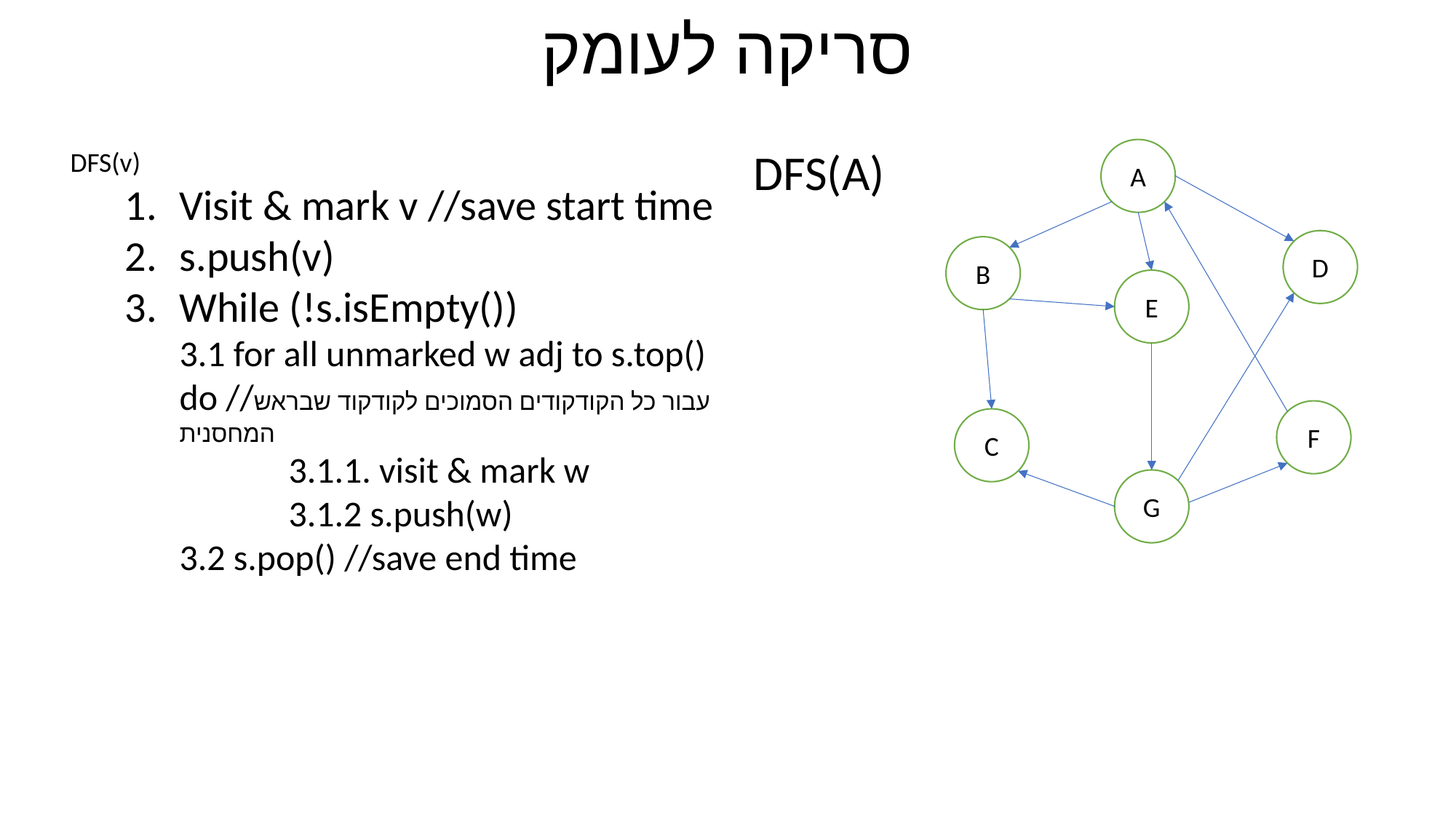

# סריקה לעומק
DFS(A)
DFS(v)
Visit & mark v //save start time
s.push(v)
While (!s.isEmpty())
3.1 for all unmarked w adj to s.top() do //עבור כל הקודקודים הסמוכים לקודקוד שבראש המחסנית
	3.1.1. visit & mark w
	3.1.2 s.push(w)
3.2 s.pop() //save end time
A
D
B
E
F
C
G